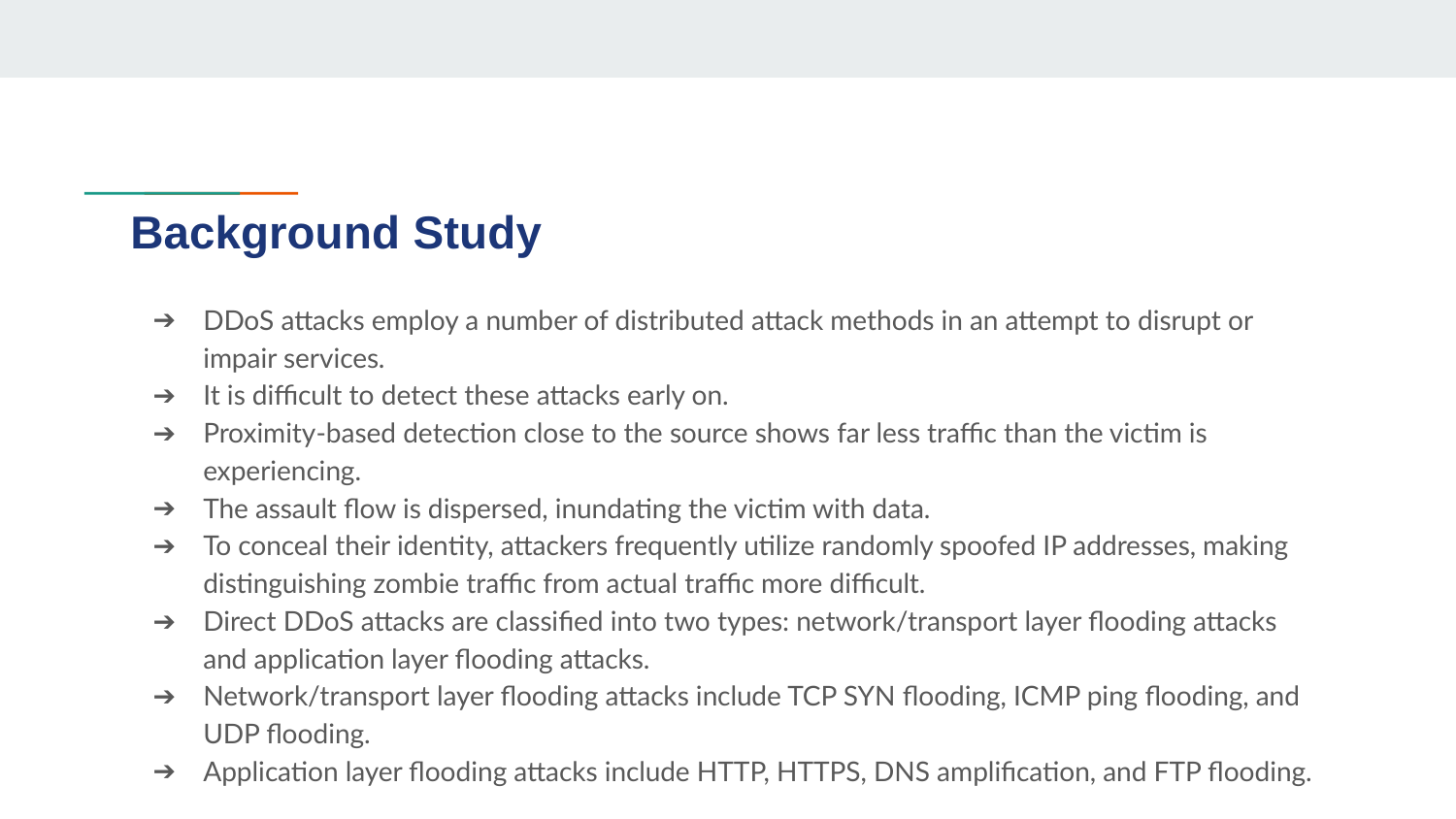

# Background Study
DDoS attacks employ a number of distributed attack methods in an attempt to disrupt or impair services.
It is difficult to detect these attacks early on.
Proximity-based detection close to the source shows far less traffic than the victim is experiencing.
The assault flow is dispersed, inundating the victim with data.
To conceal their identity, attackers frequently utilize randomly spoofed IP addresses, making distinguishing zombie traffic from actual traffic more difficult.
Direct DDoS attacks are classified into two types: network/transport layer flooding attacks and application layer flooding attacks.
Network/transport layer flooding attacks include TCP SYN flooding, ICMP ping flooding, and UDP flooding.
Application layer flooding attacks include HTTP, HTTPS, DNS amplification, and FTP flooding.